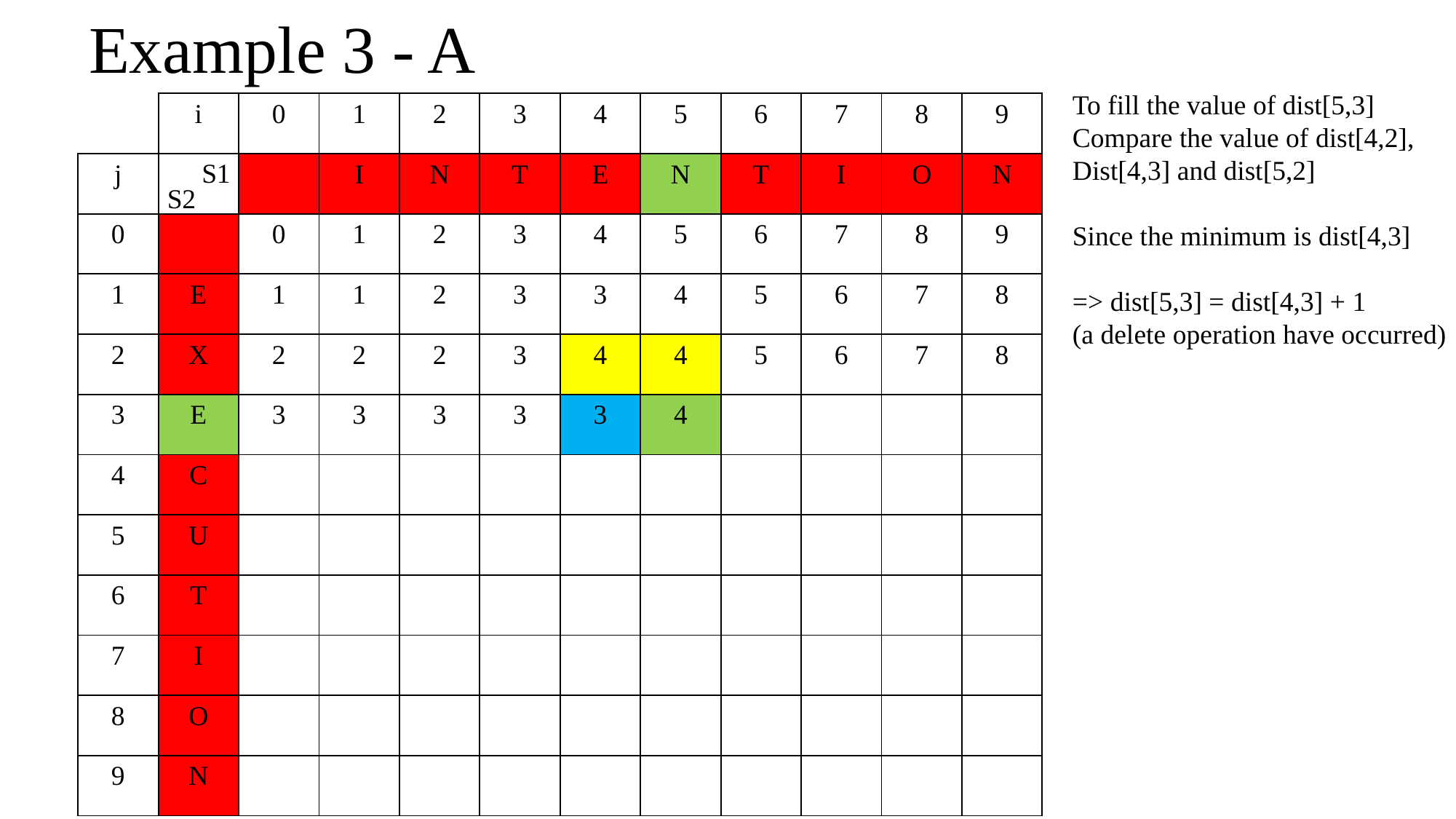

# Example 3 - A
To fill the value of dist[5,3]
Compare the value of dist[4,2],
Dist[4,3] and dist[5,2]

Since the minimum is dist[4,3]

=> dist[5,3] = dist[4,3] + 1
(a delete operation have occurred)
|  | i | 0 | 1 | 2 | 3 | 4 | 5 | 6 | 7 | 8 | 9 |
| --- | --- | --- | --- | --- | --- | --- | --- | --- | --- | --- | --- |
| j |  |  | I | N | T | E | N | T | I | O | N |
| 0 |  | 0 | 1 | 2 | 3 | 4 | 5 | 6 | 7 | 8 | 9 |
| 1 | E | 1 |  |  |  |  |  |  |  |  |  |
| 2 | X | 2 |  |  |  |  |  |  |  |  |  |
| 3 | E | 3 |  |  |  |  |  |  |  |  |  |
| 4 | C | 4 |  |  |  |  |  |  |  |  |  |
| 5 | U | 5 |  |  |  |  |  |  |  |  |  |
| 6 | T | 6 |  |  |  |  |  |  |  |  |  |
| 7 | I | 7 |  |  |  |  |  |  |  |  |  |
| 8 | O | 8 |  |  |  |  |  |  |  |  |  |
| 9 | N | 9 |  |  |  |  |  |  |  |  |  |
|  | i | 0 | 1 | 2 | 3 | 4 | 5 | 6 | 7 | 8 | 9 |
| --- | --- | --- | --- | --- | --- | --- | --- | --- | --- | --- | --- |
| j |  |  | I | N | T | E | N | T | I | O | N |
| 0 |  | 0 | 1 | 2 | 3 | 4 | 5 | 6 | 7 | 8 | 9 |
| 1 | E | 1 | 1 | 2 | 3 | 3 | 4 | 5 | 6 | 7 | 8 |
| 2 | X | 2 | 2 | 2 | 3 | 4 | 4 | 5 | 6 | 7 | 8 |
| 3 | E | 3 | 3 | 3 | 3 | 3 | 4 |  |  |  |  |
| 4 | C |  |  |  |  |  |  |  |  |  |  |
| 5 | U |  |  |  |  |  |  |  |  |  |  |
| 6 | T |  |  |  |  |  |  |  |  |  |  |
| 7 | I |  |  |  |  |  |  |  |  |  |  |
| 8 | O |  |  |  |  |  |  |  |  |  |  |
| 9 | N |  |  |  |  |  |  |  |  |  |  |
S1
S2